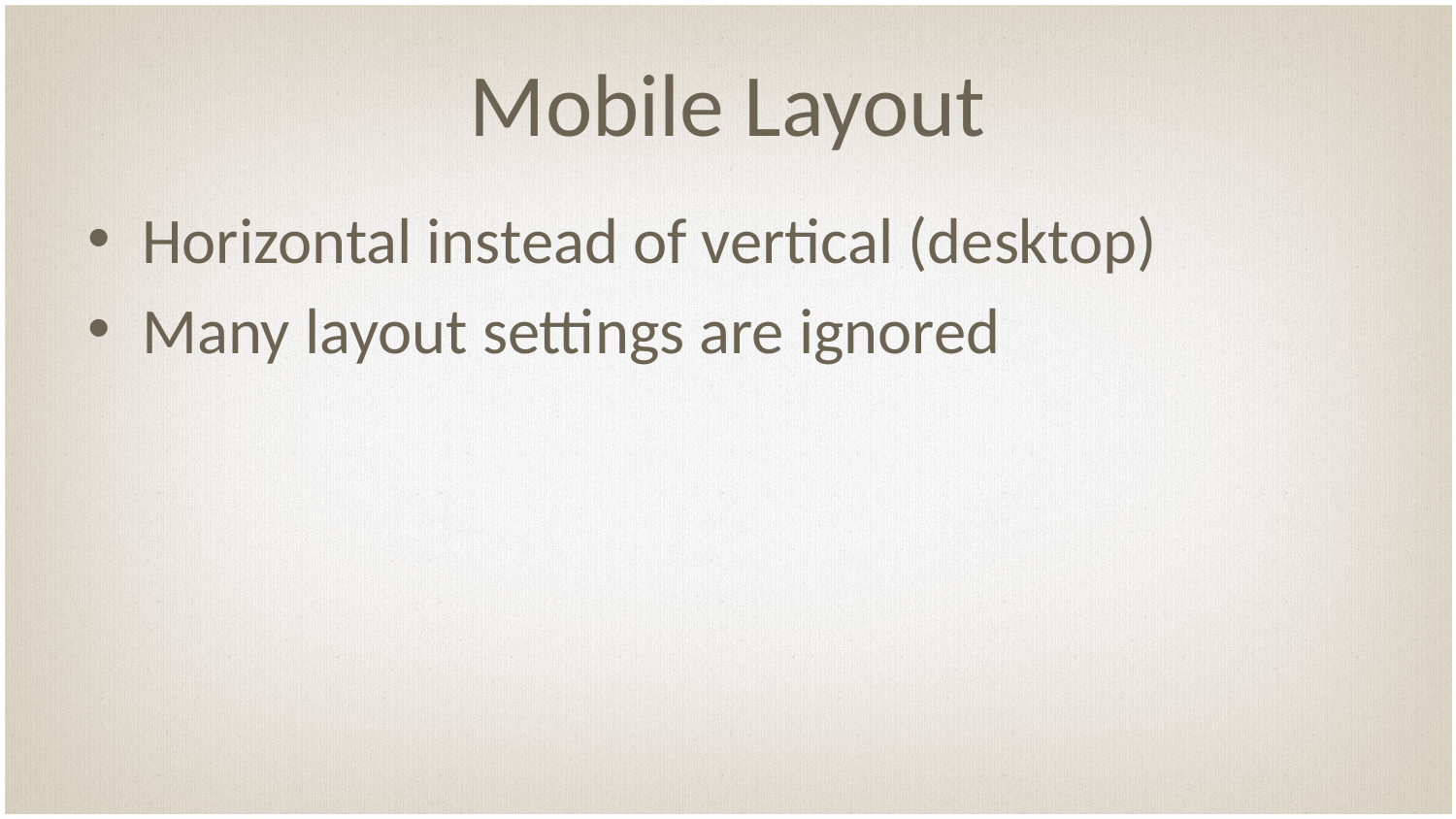

# Mobile Layout
Horizontal instead of vertical (desktop)
Many layout settings are ignored